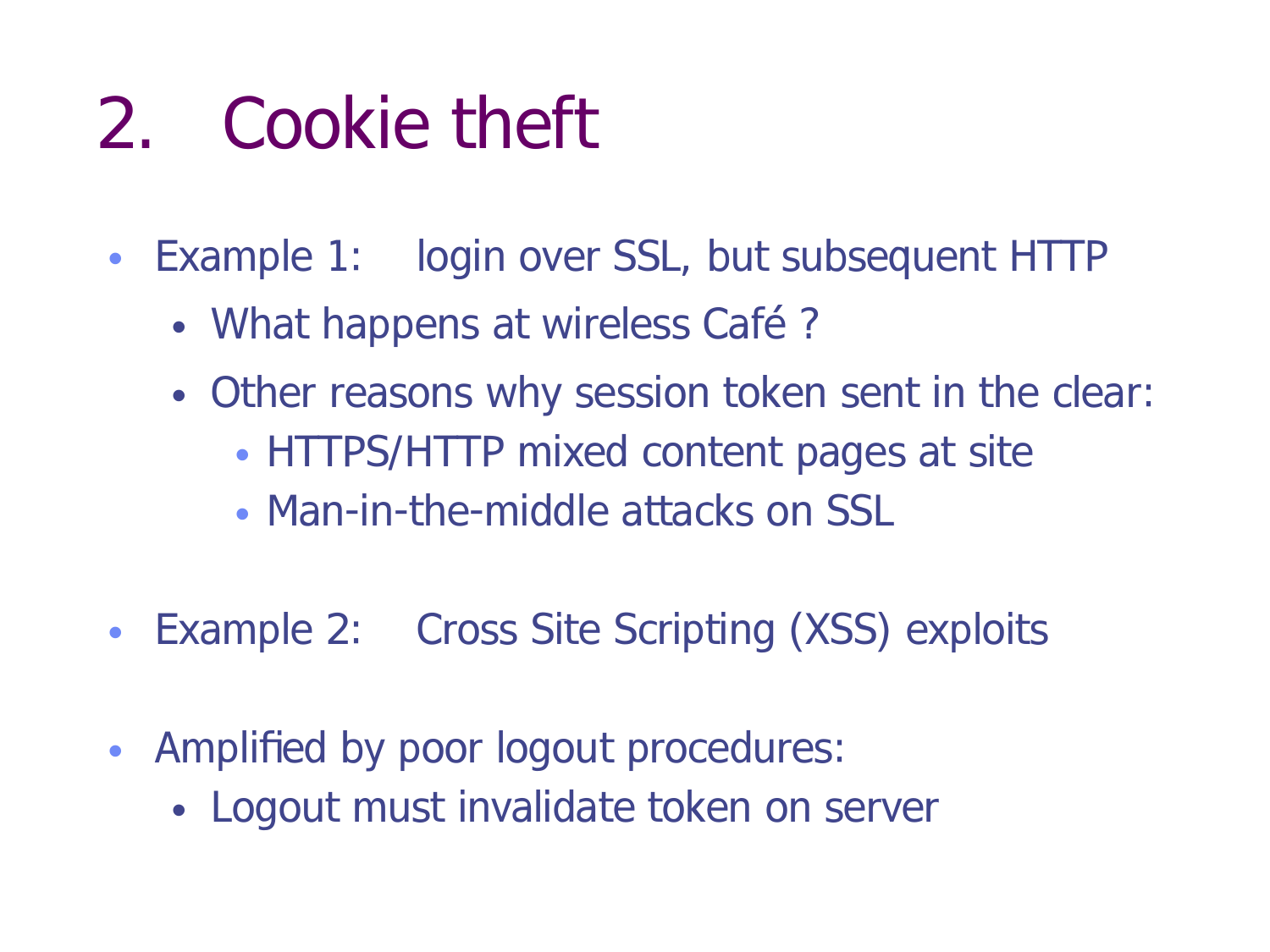

# 2.   Cookie theft
Example 1:    login over SSL, but subsequent HTTP
What happens at wireless Café ?
Other reasons why session token sent in the clear:
HTTPS/HTTP mixed content pages at site
Man-in-the-middle attacks on SSL

Example 2:    Cross Site Scripting (XSS) exploits

Amplified by poor logout procedures:
Logout must invalidate token on server